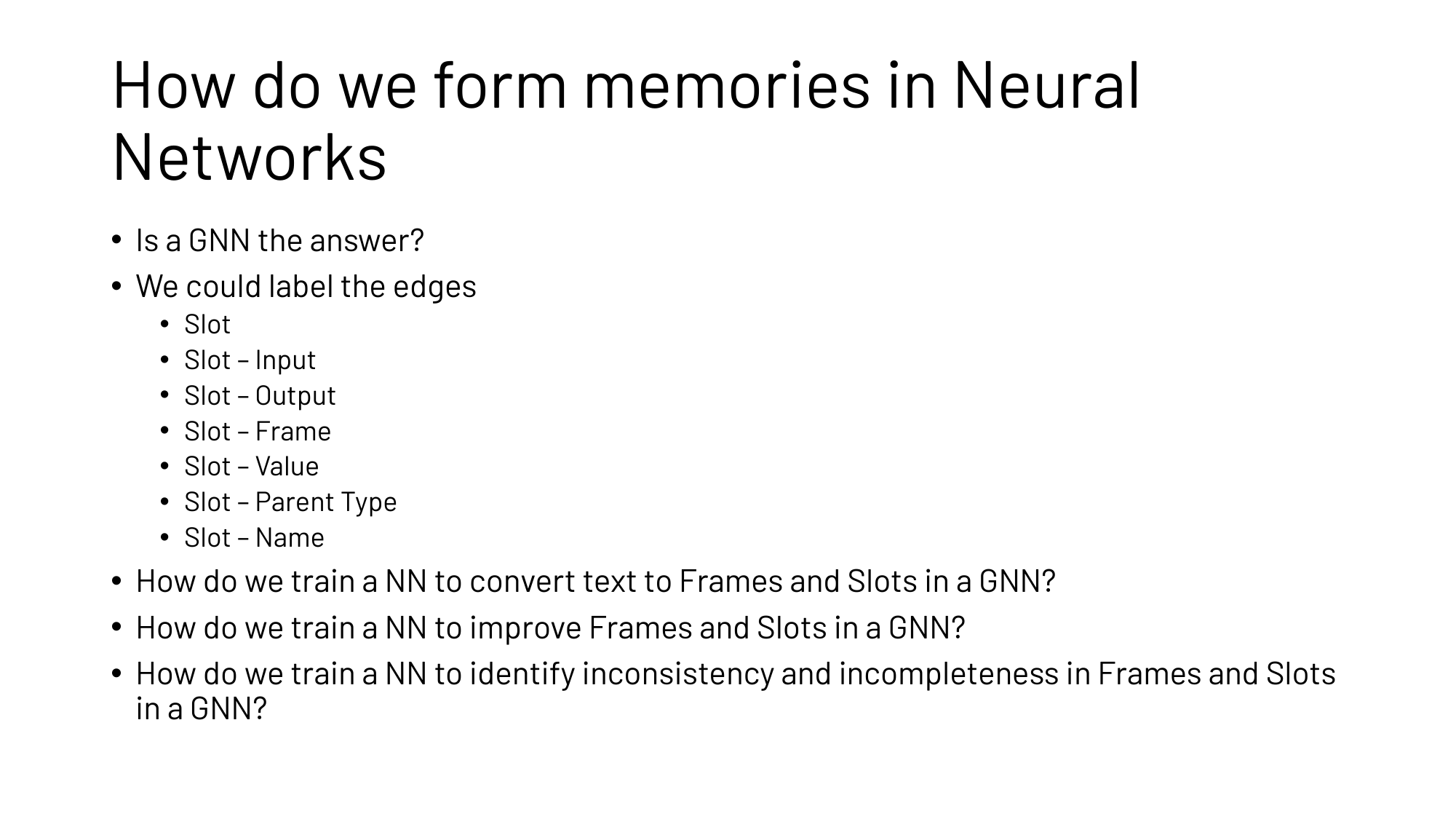

# How do we form memories in Neural Networks
Is a GNN the answer?
We could label the edges
Slot
Slot – Input
Slot – Output
Slot – Frame
Slot – Value
Slot – Parent Type
Slot – Name
How do we train a NN to convert text to Frames and Slots in a GNN?
How do we train a NN to improve Frames and Slots in a GNN?
How do we train a NN to identify inconsistency and incompleteness in Frames and Slots in a GNN?